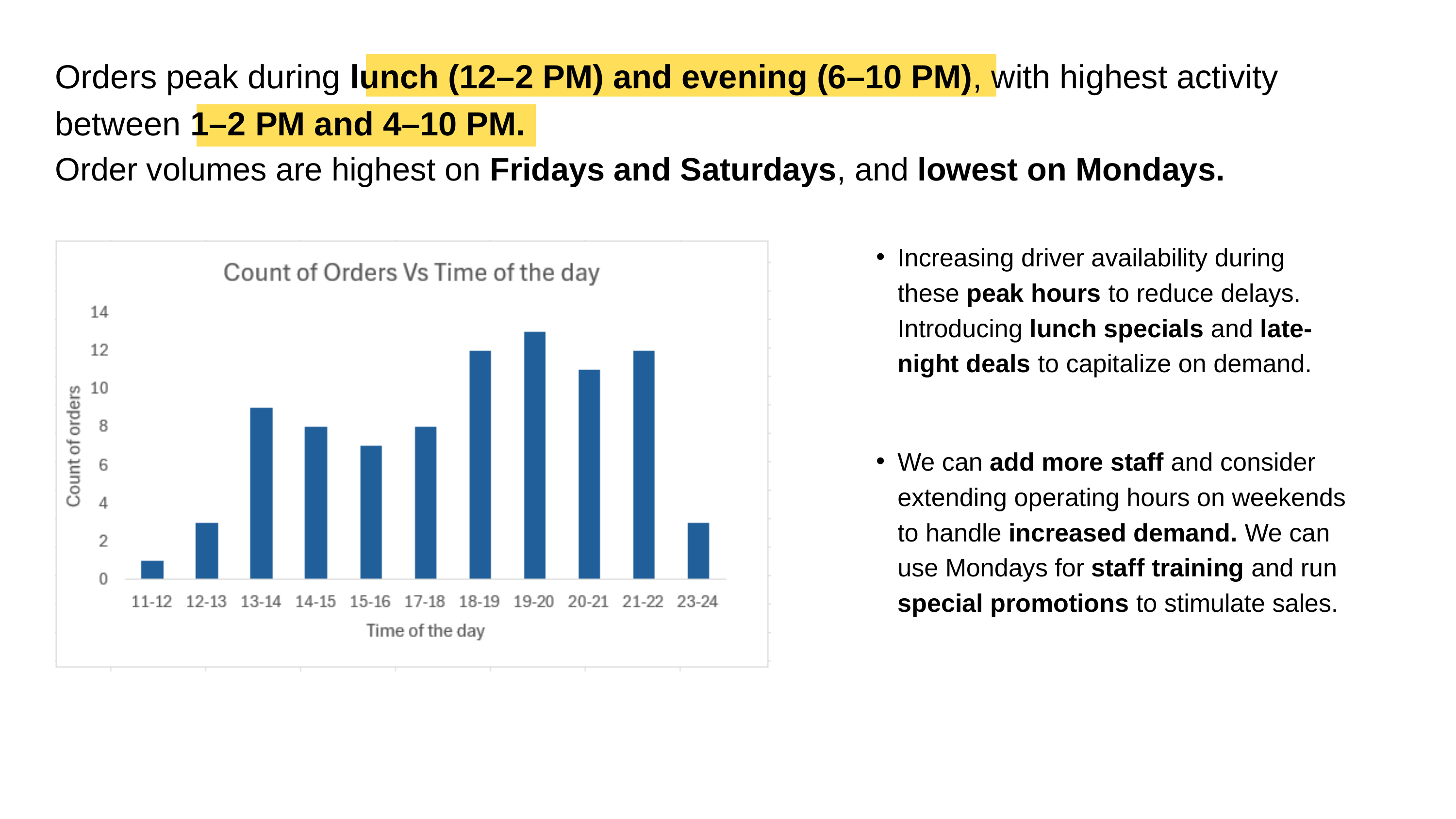

Orders peak during lunch (12–2 PM) and evening (6–10 PM), with highest activity between 1–2 PM and 4–10 PM.
Order volumes are highest on Fridays and Saturdays, and lowest on Mondays.

Increasing driver availability during these peak hours to reduce delays. Introducing lunch specials and late-night deals to capitalize on demand.

We can add more staff and consider extending operating hours on weekends to handle increased demand. We can use Mondays for staff training and run special promotions to stimulate sales.